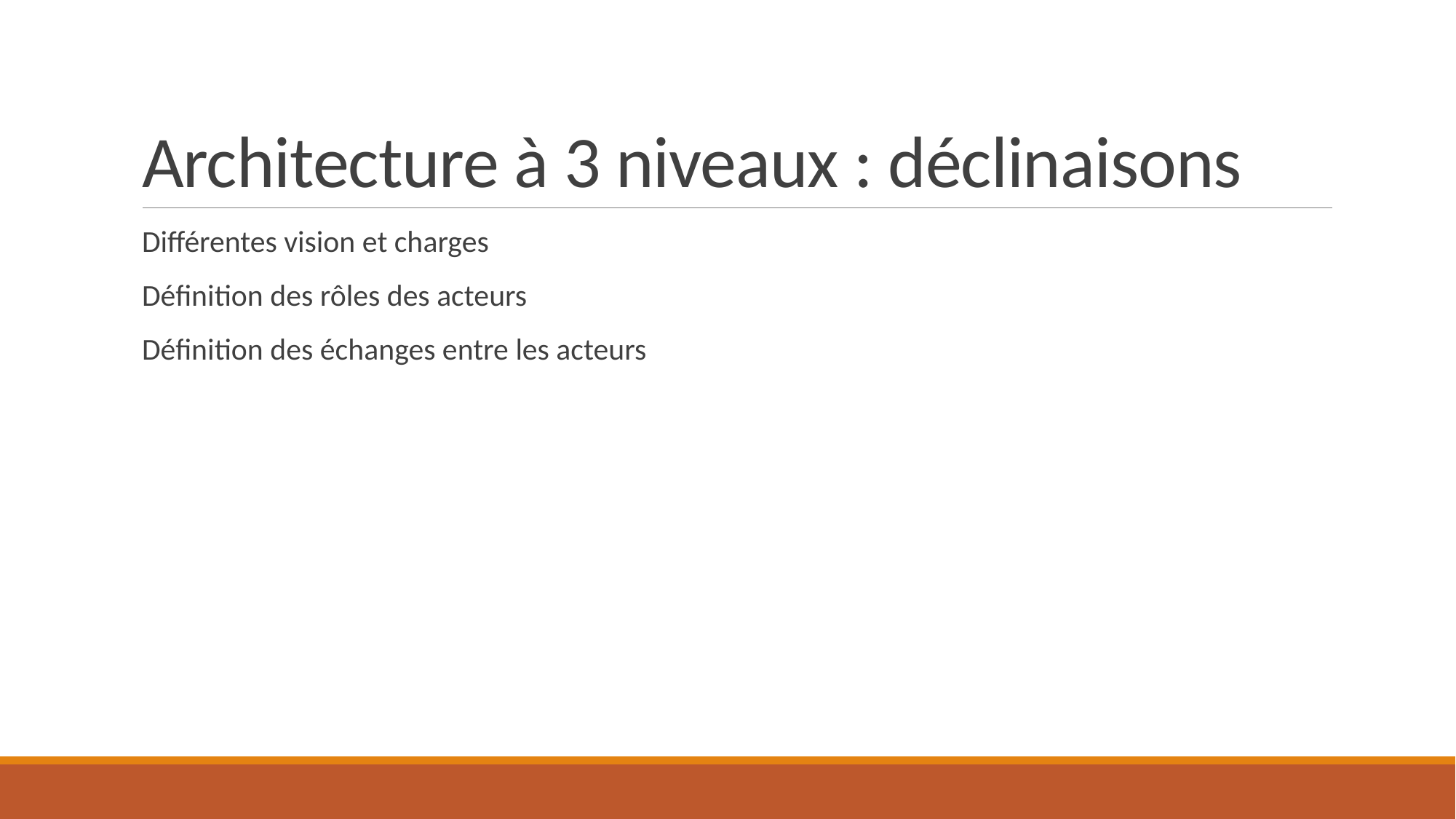

# Architecture à 3 niveaux : déclinaisons
Différentes vision et charges
Définition des rôles des acteurs
Définition des échanges entre les acteurs